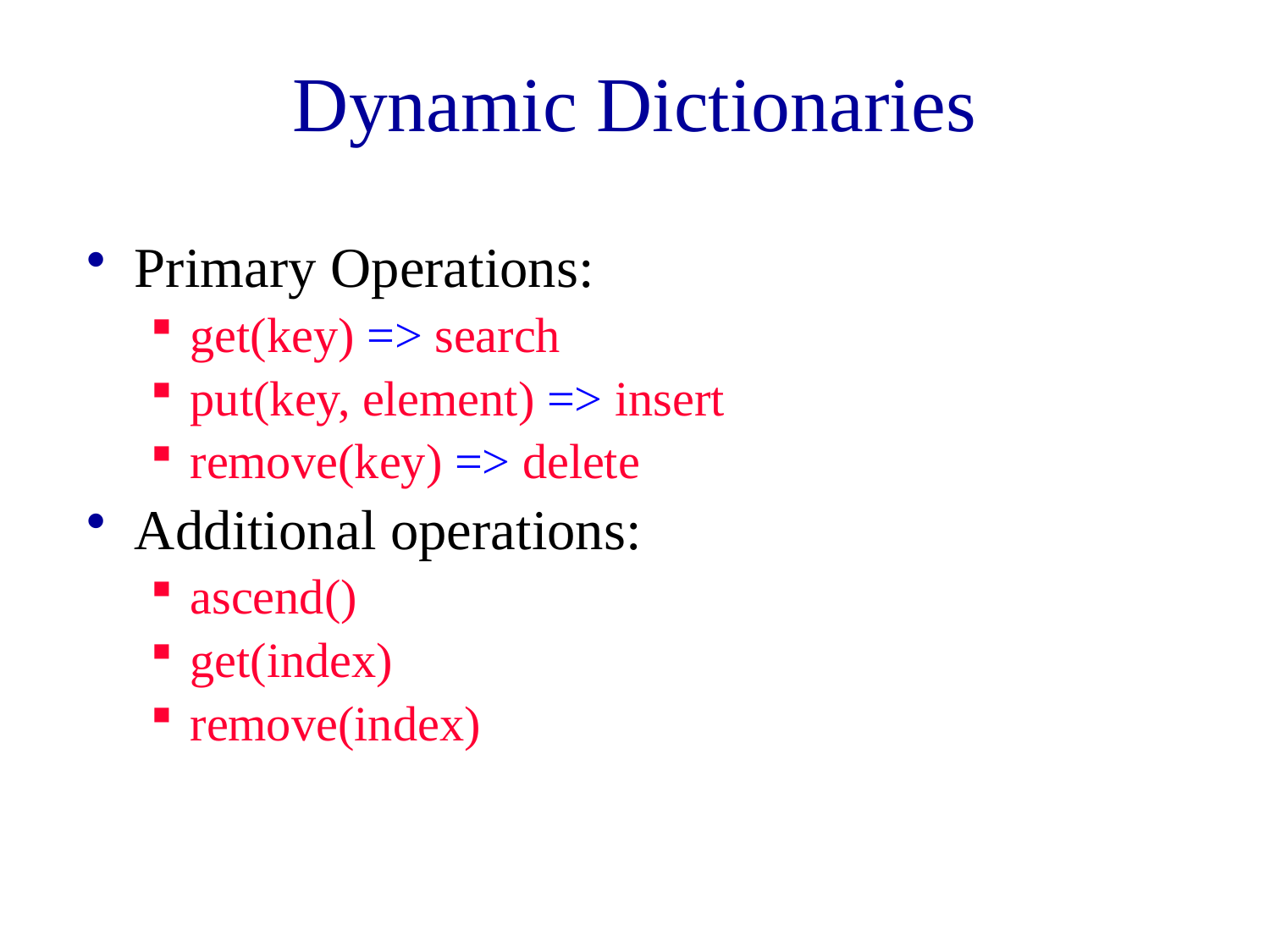

# Dynamic Dictionaries
Primary Operations:
get(key) => search
put(key, element) => insert
remove(key) => delete
Additional operations:
ascend()
get(index)
remove(index)